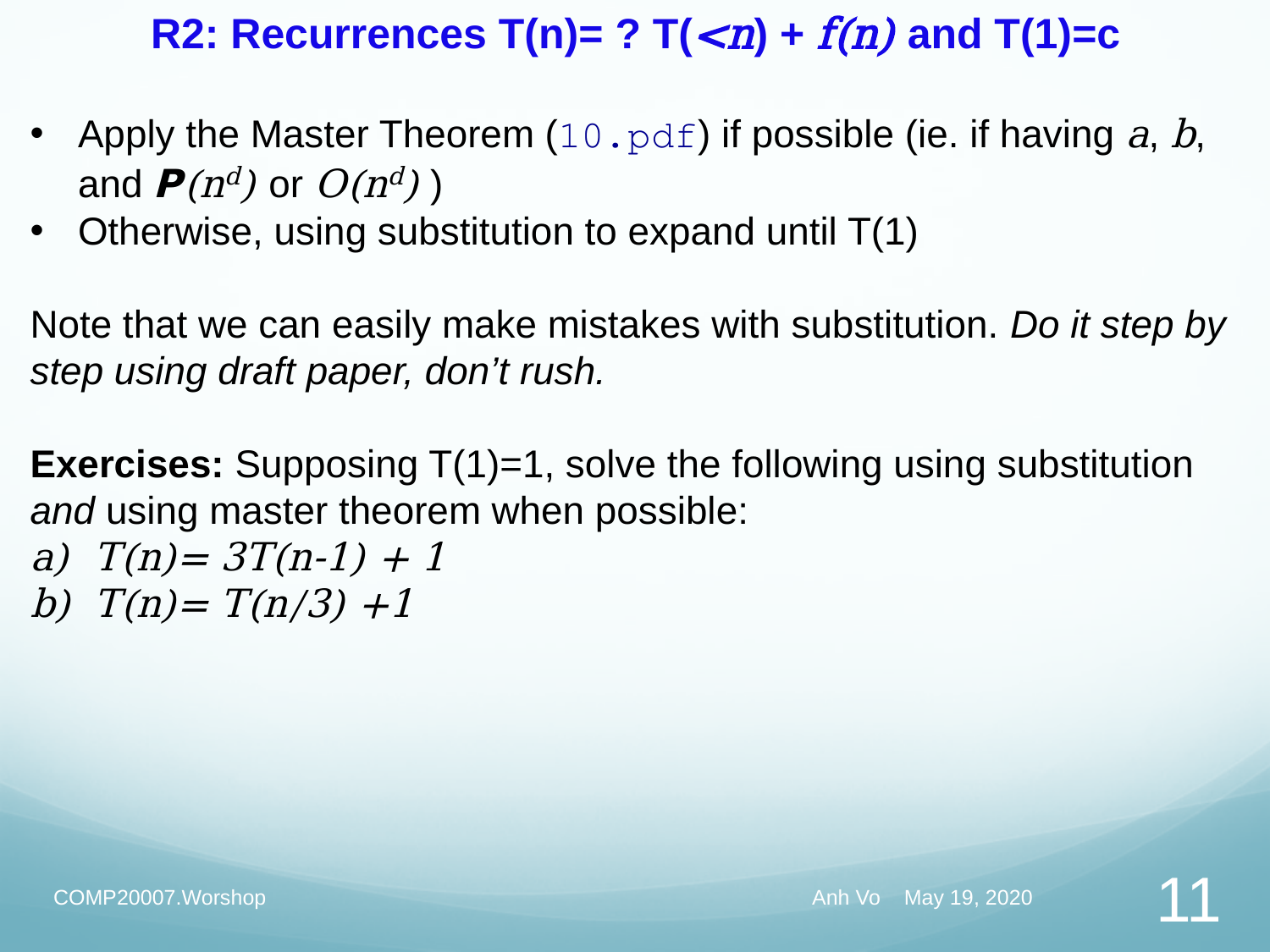

# R2: Recurrences T(n)= ? T(<n) + f(n) and T(1)=c
Apply the Master Theorem (10.pdf) if possible (ie. if having a, b, and 𝝦(nd) or O(nd) )
Otherwise, using substitution to expand until T(1)

Note that we can easily make mistakes with substitution. Do it step by step using draft paper, don’t rush.

Exercises: Supposing T(1)=1, solve the following using substitution and using master theorem when possible:
T(n)= 3T(n-1) + 1
T(n)= T(n/3) +1

COMP20007.Worshop
Anh Vo    May 19, 2020
11